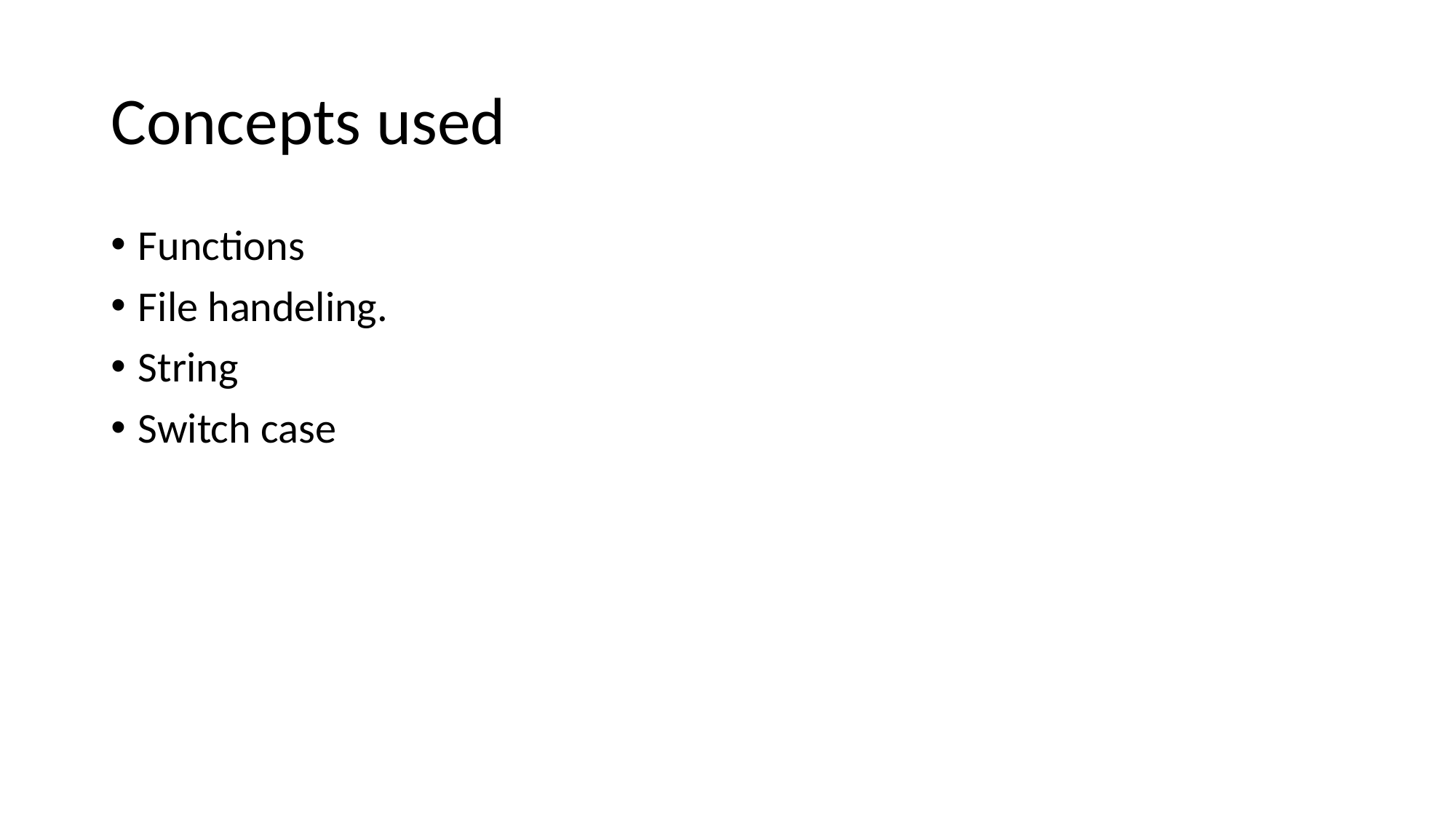

# Concepts used
Functions
File handeling.
String
Switch case